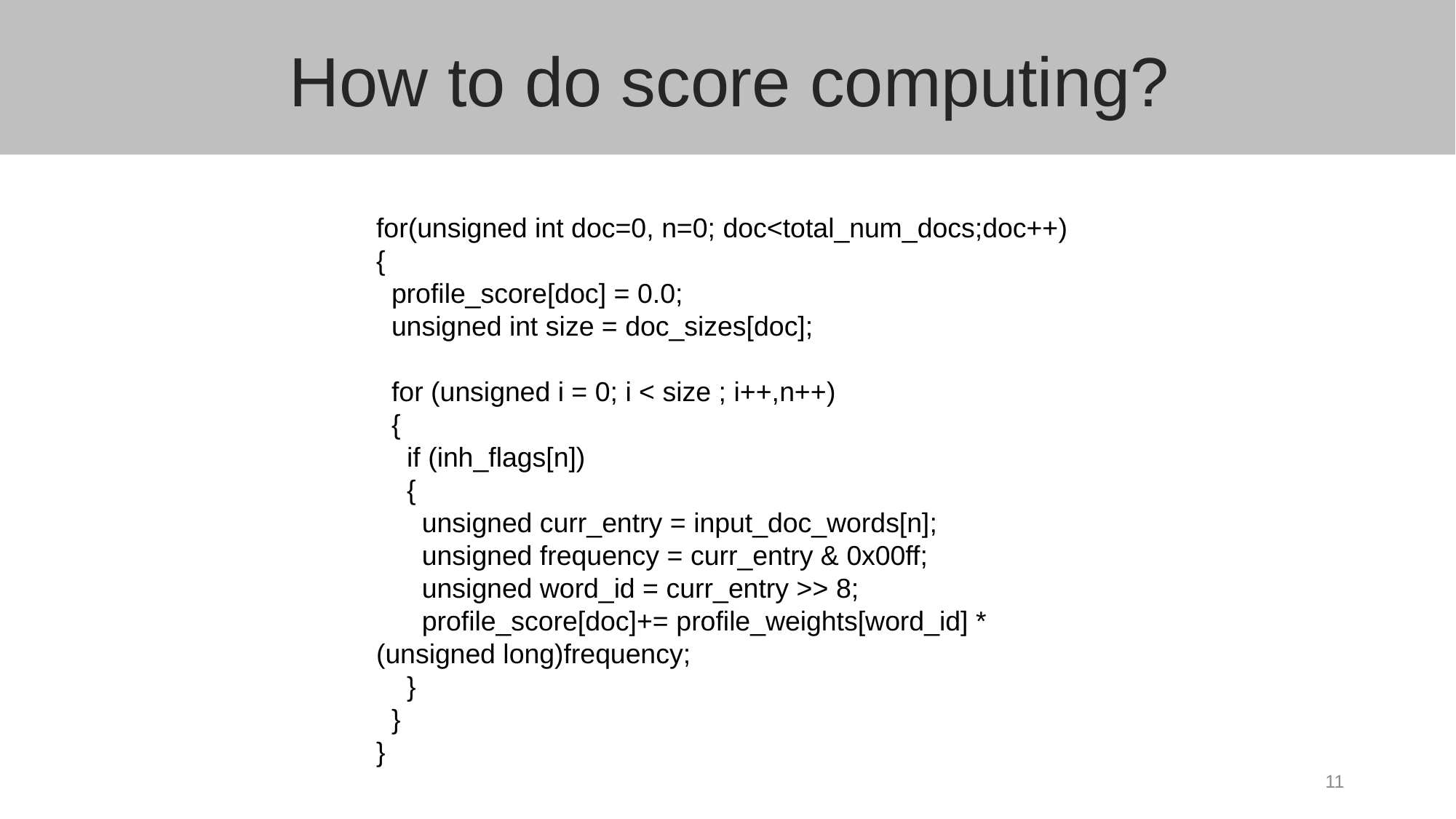

How to do score computing?
for(unsigned int doc=0, n=0; doc<total_num_docs;doc++)
{
  profile_score[doc] = 0.0;
  unsigned int size = doc_sizes[doc];

  for (unsigned i = 0; i < size ; i++,n++)
  {
    if (inh_flags[n])
    {
      unsigned curr_entry = input_doc_words[n];
      unsigned frequency = curr_entry & 0x00ff;
      unsigned word_id = curr_entry >> 8;
      profile_score[doc]+= profile_weights[word_id] * (unsigned long)frequency;
    }
  }
}
11